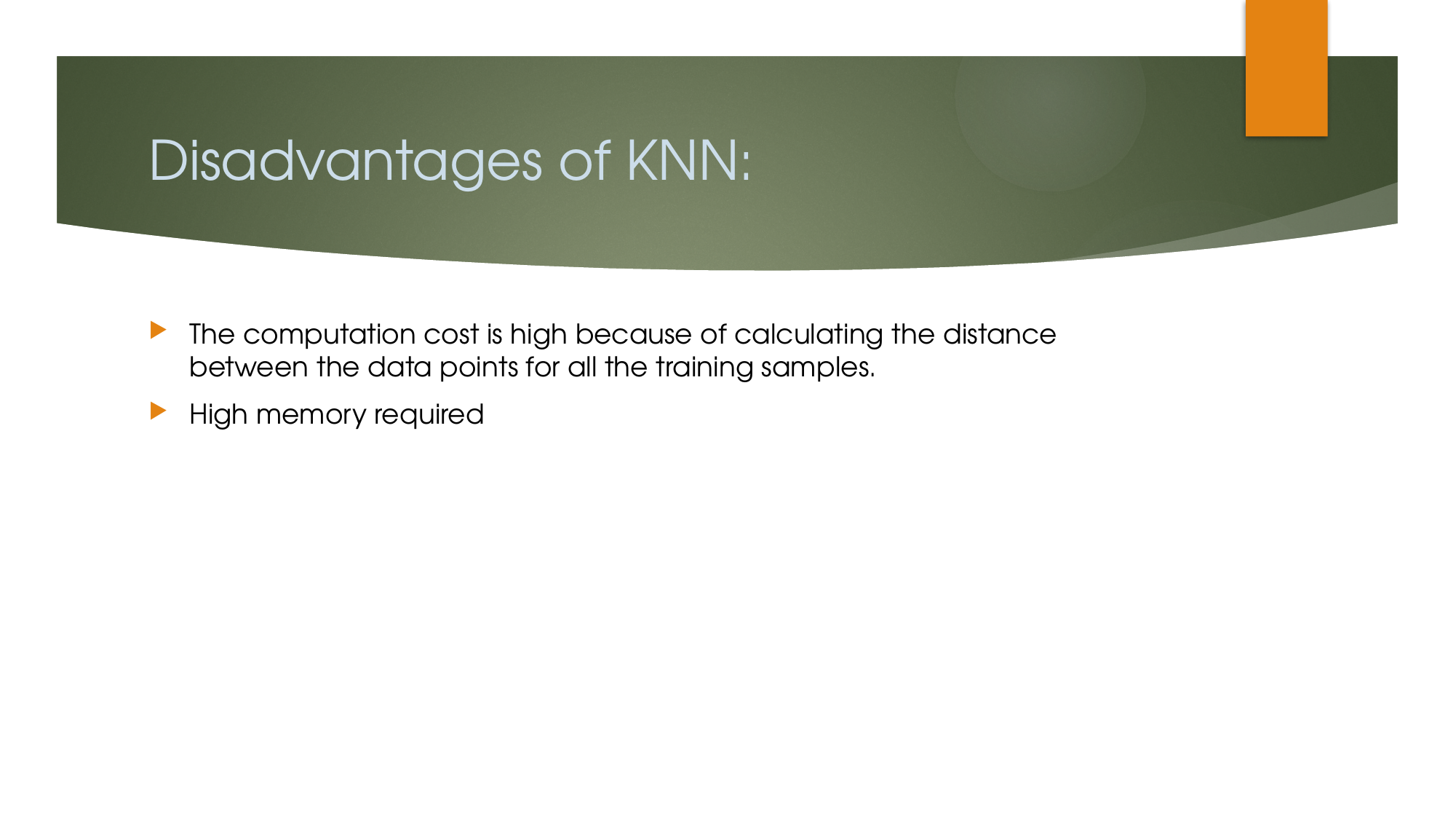

# Disadvantages of KNN:
The computation cost is high because of calculating the distance between the data points for all the training samples.
High memory required